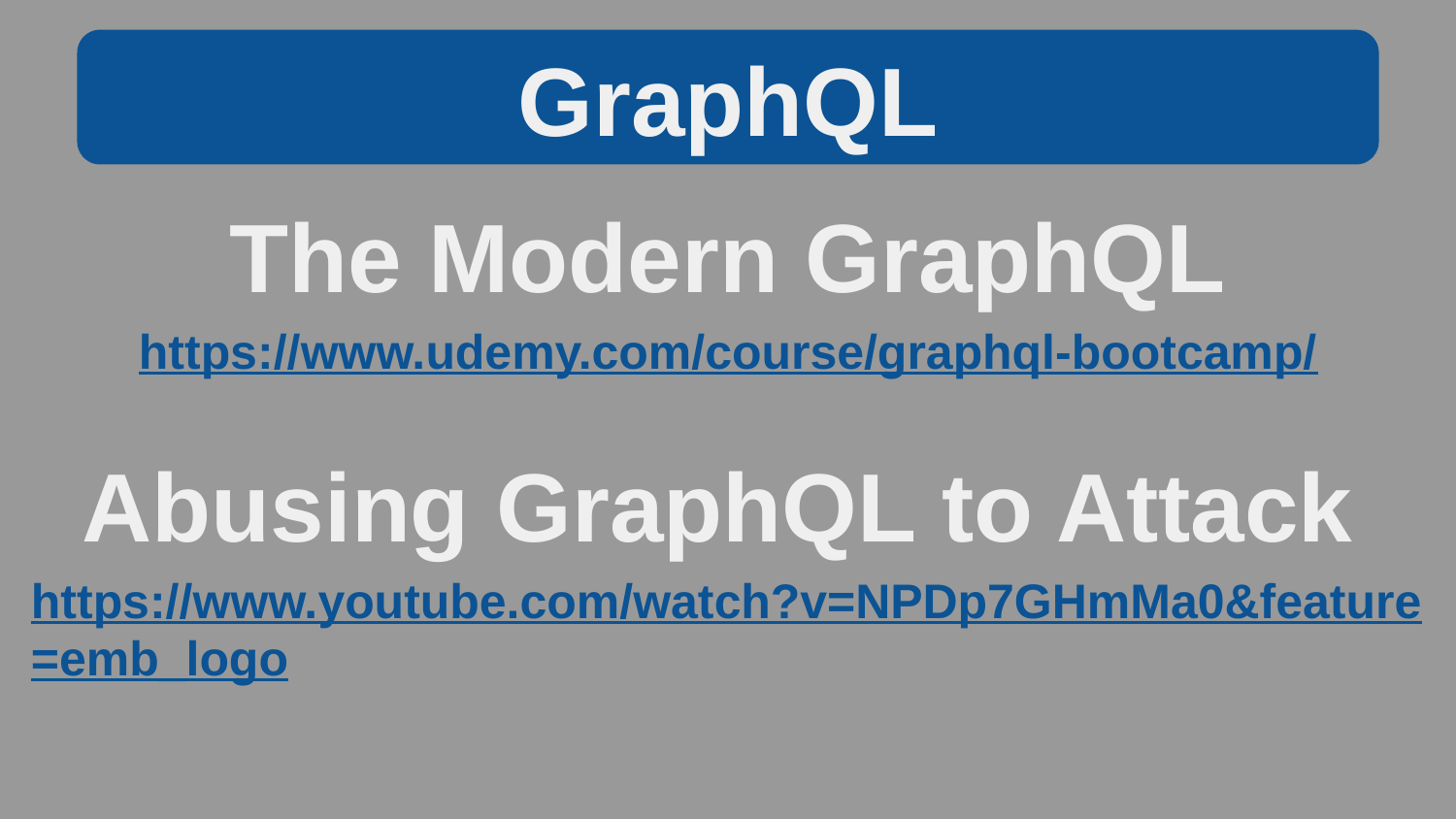

GraphQL
The Modern GraphQL
https://www.udemy.com/course/graphql-bootcamp/
Abusing GraphQL to Attack
https://www.youtube.com/watch?v=NPDp7GHmMa0&feature=emb_logo